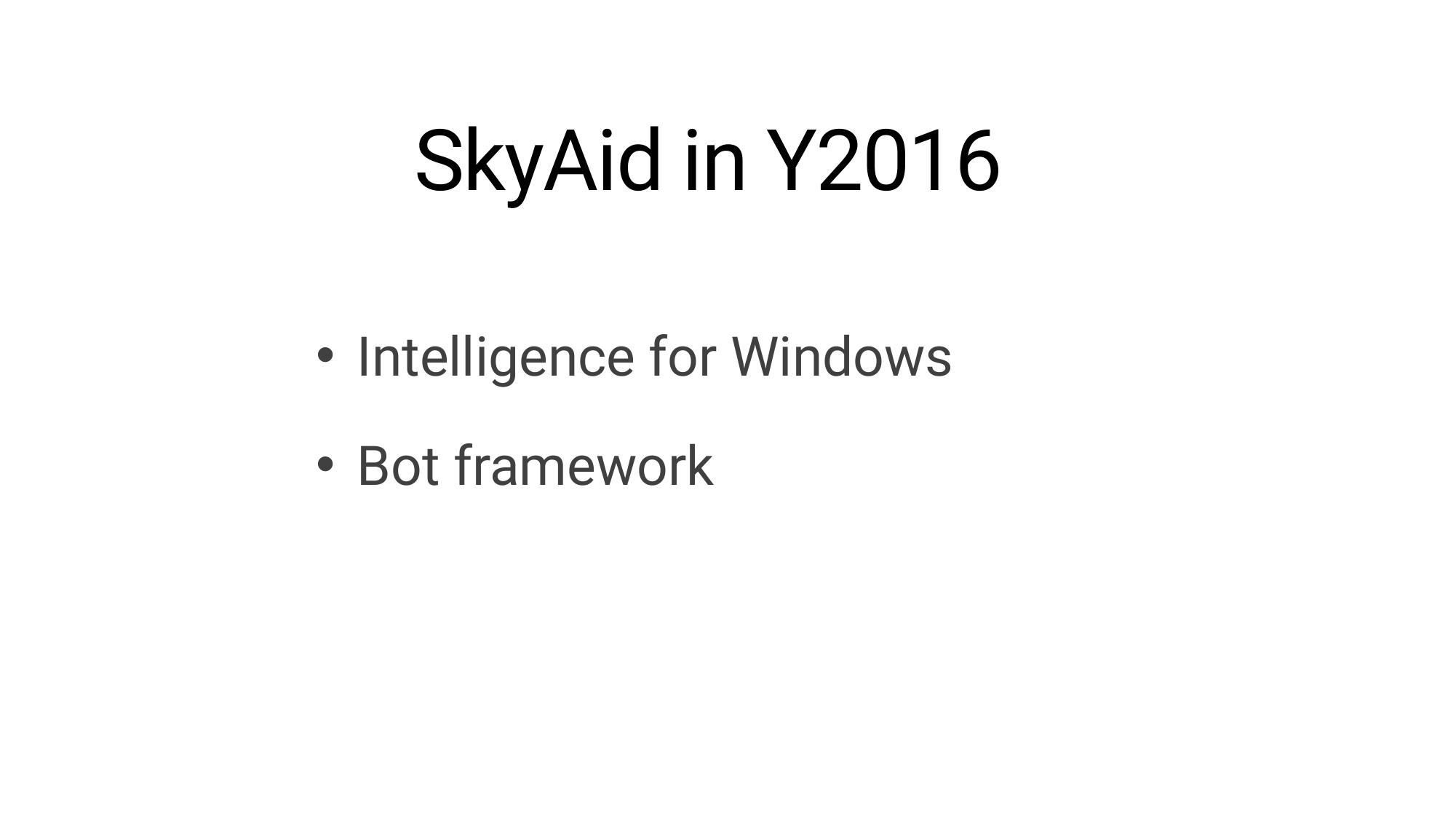

# SkyAid in Y2016
Intelligence for Windows
Bot framework